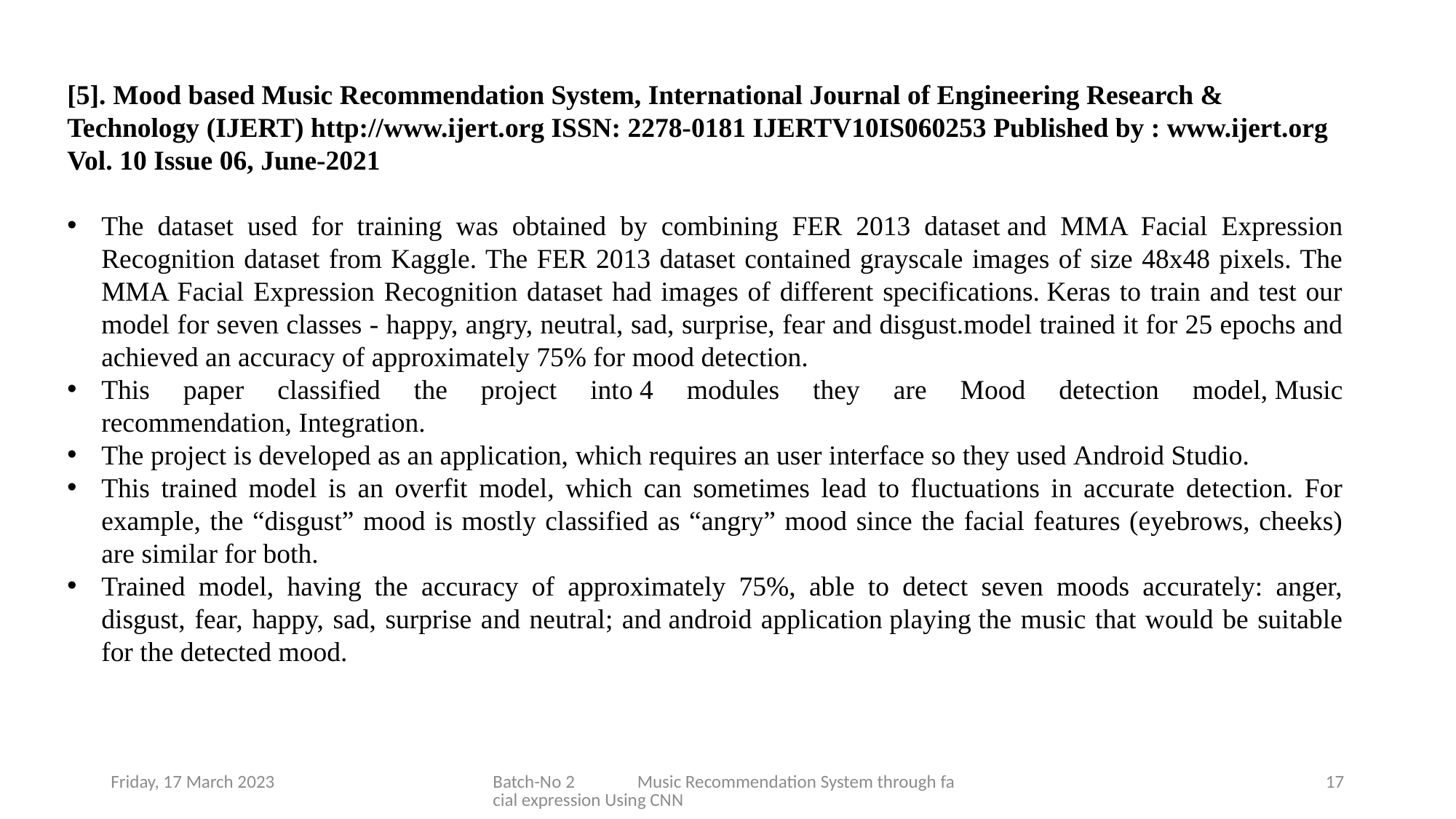

[5]. Mood based Music Recommendation System, International Journal of Engineering Research & Technology (IJERT) http://www.ijert.org ISSN: 2278-0181 IJERTV10IS060253 Published by : www.ijert.org Vol. 10 Issue 06, June-2021

The dataset used for training was obtained by combining FER 2013 dataset and MMA Facial Expression Recognition dataset from Kaggle. The FER 2013 dataset contained grayscale images of size 48x48 pixels. The MMA Facial Expression Recognition dataset had images of different specifications. Keras to train and test our model for seven classes - happy, angry, neutral, sad, surprise, fear and disgust.model trained it for 25 epochs and achieved an accuracy of approximately 75% for mood detection.
This paper classified the project into 4 modules they are Mood detection model, Music recommendation, Integration.
The project is developed as an application, which requires an user interface so they used Android Studio.
This trained model is an overfit model, which can sometimes lead to fluctuations in accurate detection. For example, the “disgust” mood is mostly classified as “angry” mood since the facial features (eyebrows, cheeks) are similar for both.
Trained model, having the accuracy of approximately 75%, able to detect seven moods accurately: anger, disgust, fear, happy, sad, surprise and neutral; and android application playing the music that would be suitable for the detected mood.

Friday, 17 March 2023
Batch-No 2               Music Recommendation System through facial expression Using CNN
17